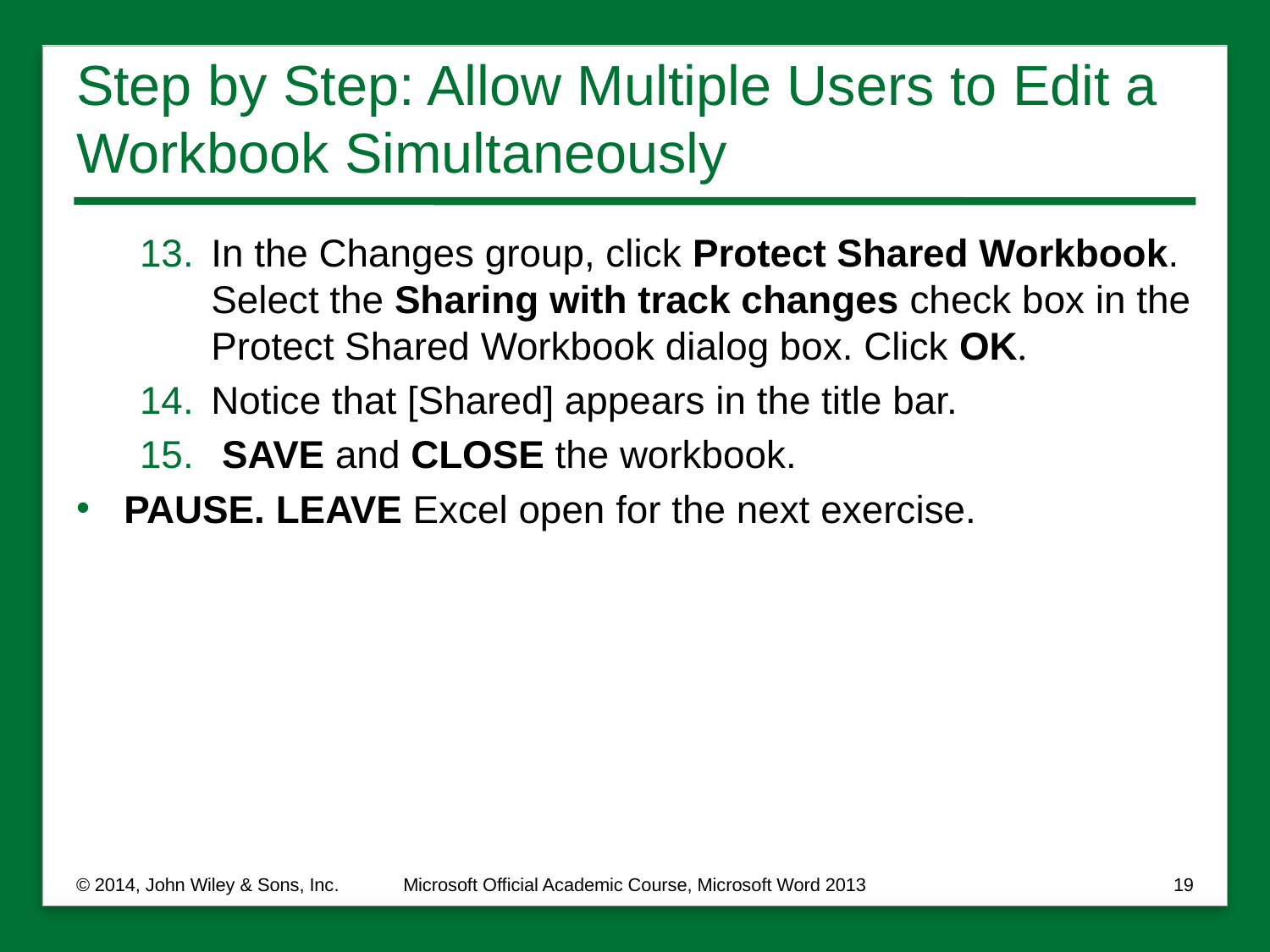

# Step by Step: Allow Multiple Users to Edit a Workbook Simultaneously
In the Changes group, click Protect Shared Workbook. Select the Sharing with track changes check box in the Protect Shared Workbook dialog box. Click OK.
Notice that [Shared] appears in the title bar.
 SAVE and CLOSE the workbook.
PAUSE. LEAVE Excel open for the next exercise.
© 2014, John Wiley & Sons, Inc.
Microsoft Official Academic Course, Microsoft Word 2013
19